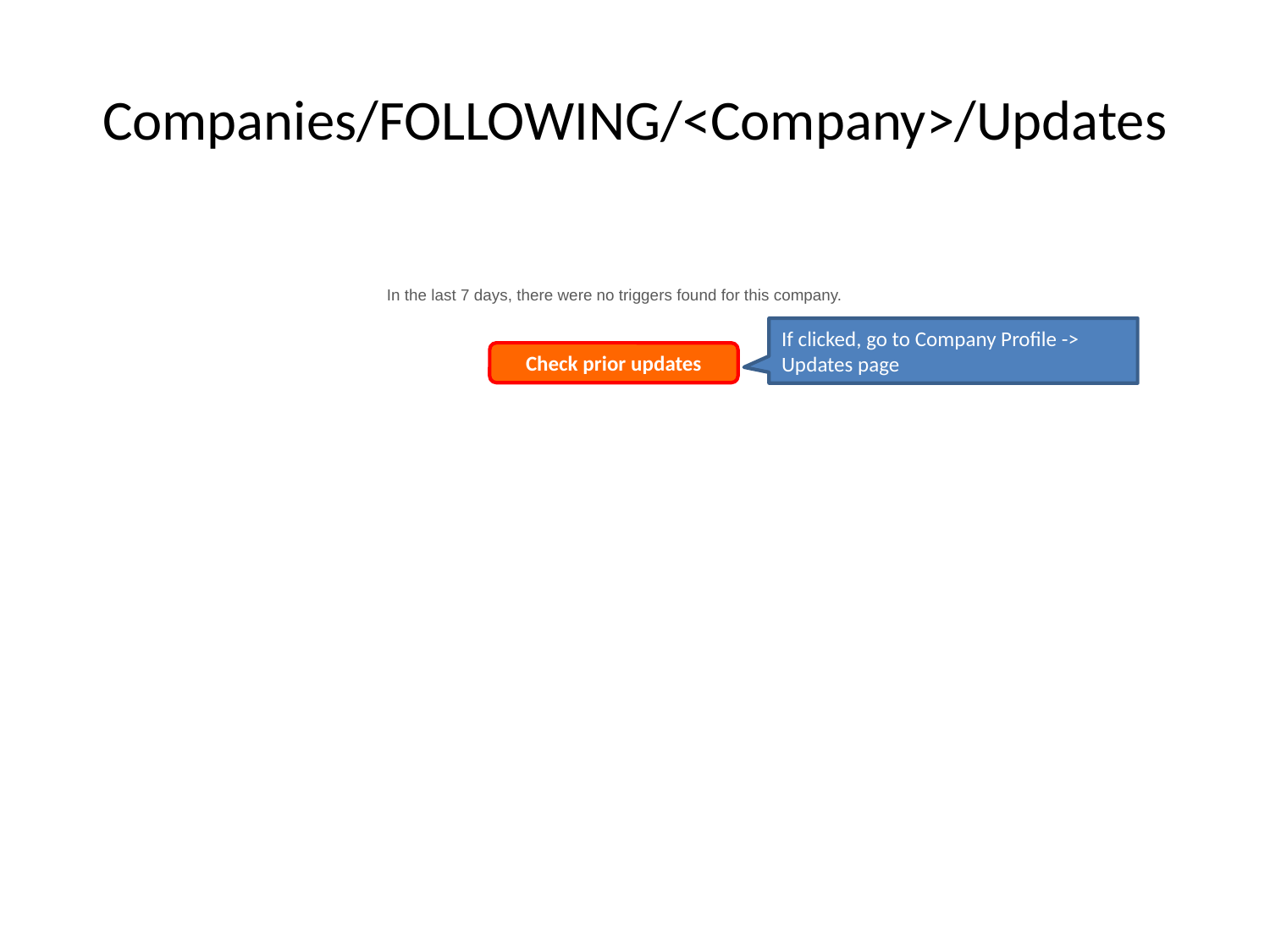

# Companies/FOLLOWING/<Company>/Updates
In the last 7 days, there were no triggers found for this company.
If clicked, go to Company Profile -> Updates page
Check prior updates